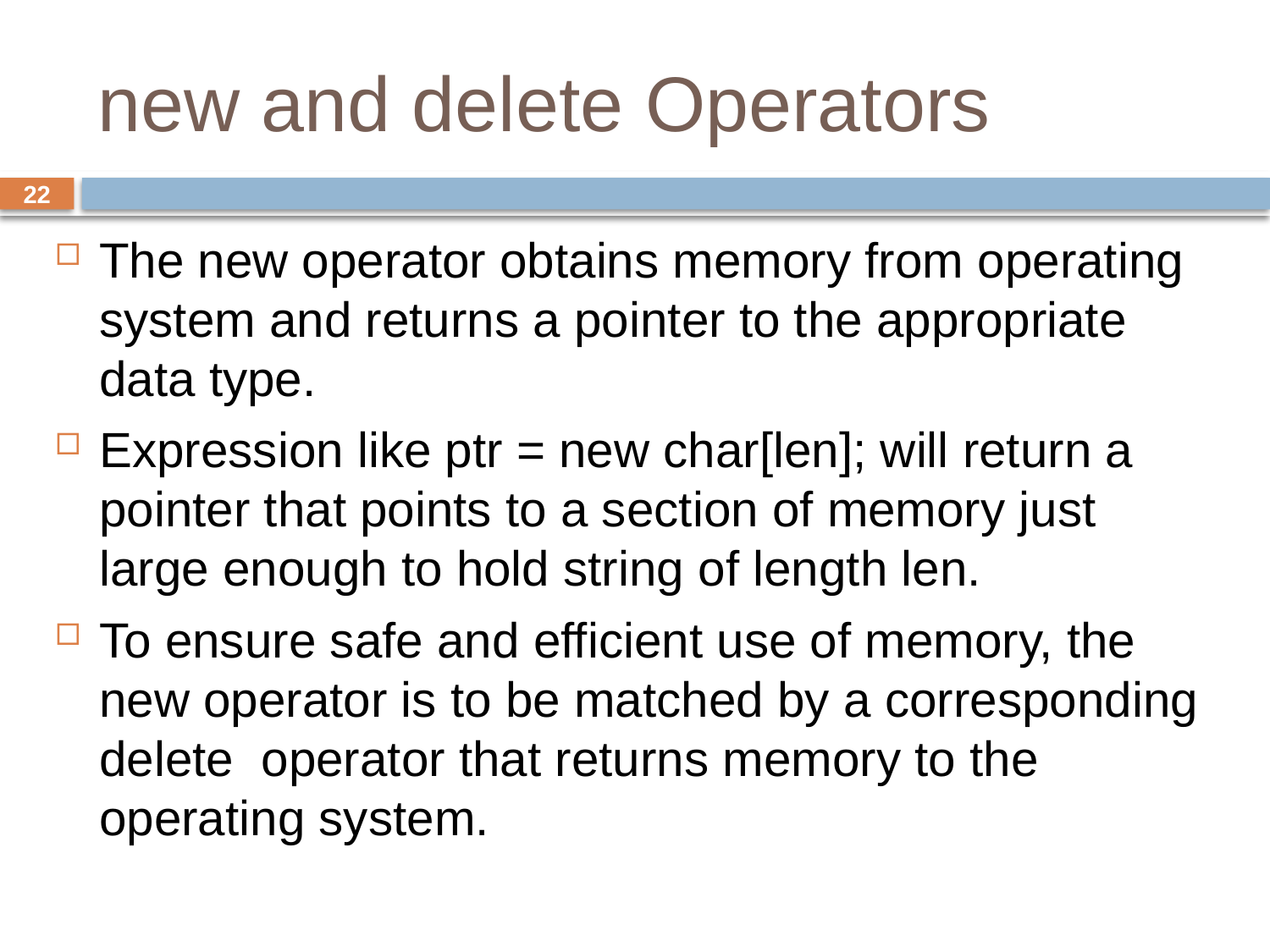

# new and delete Operators
22
The new operator obtains memory from operating system and returns a pointer to the appropriate data type.
Expression like ptr = new char[len]; will return a pointer that points to a section of memory just large enough to hold string of length len.
To ensure safe and efficient use of memory, the new operator is to be matched by a corresponding delete  operator that returns memory to the operating system.